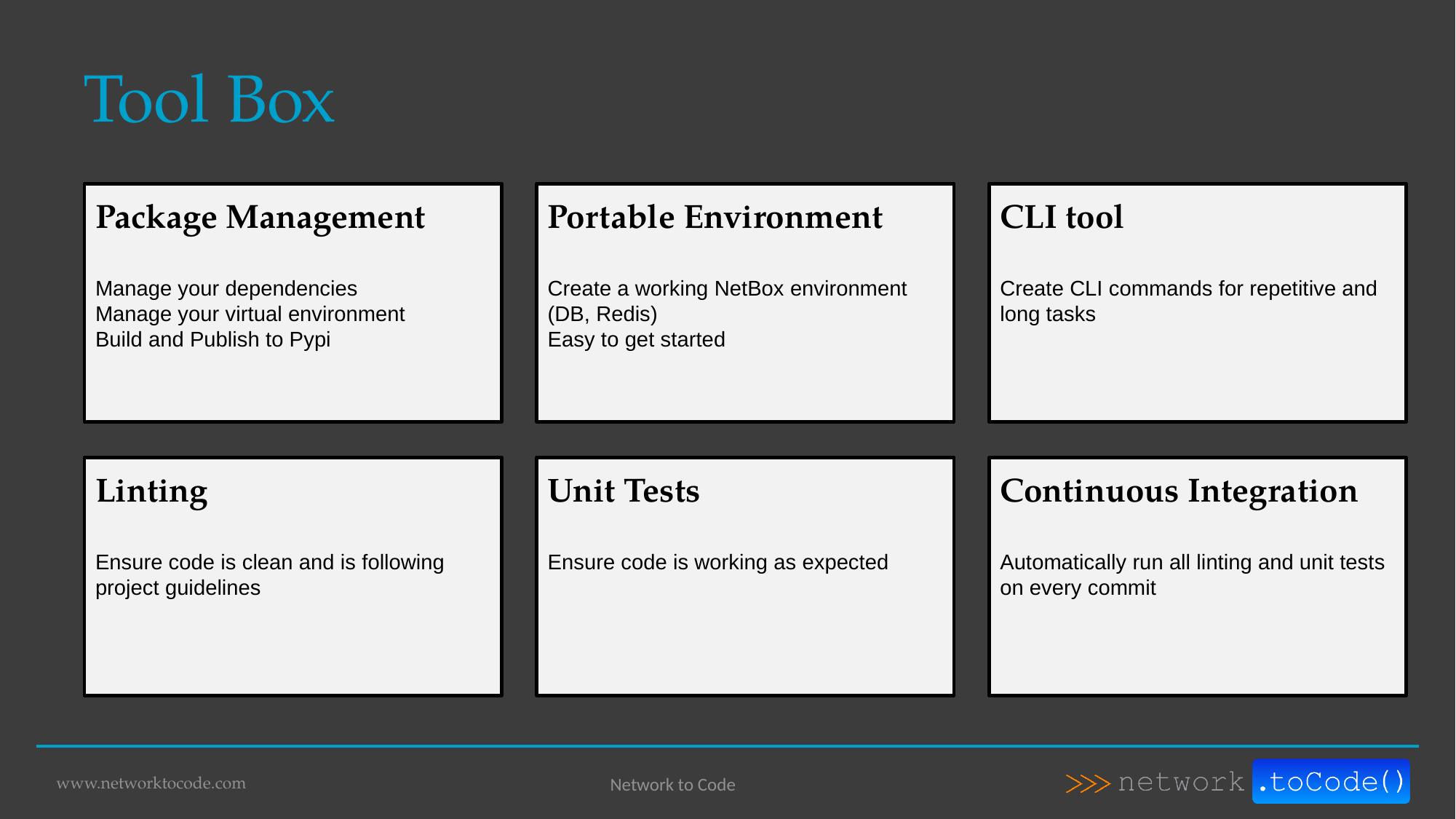

# Tool Box
Package Management

Manage your dependencies
Manage your virtual environment
Build and Publish to Pypi

Portable Environment

Create a working NetBox environment (DB, Redis)
Easy to get started

CLI tool

Create CLI commands for repetitive and long tasks

Linting
Ensure code is clean and is following project guidelines

Unit Tests
Ensure code is working as expected

Continuous Integration

Automatically run all linting and unit tests on every commit